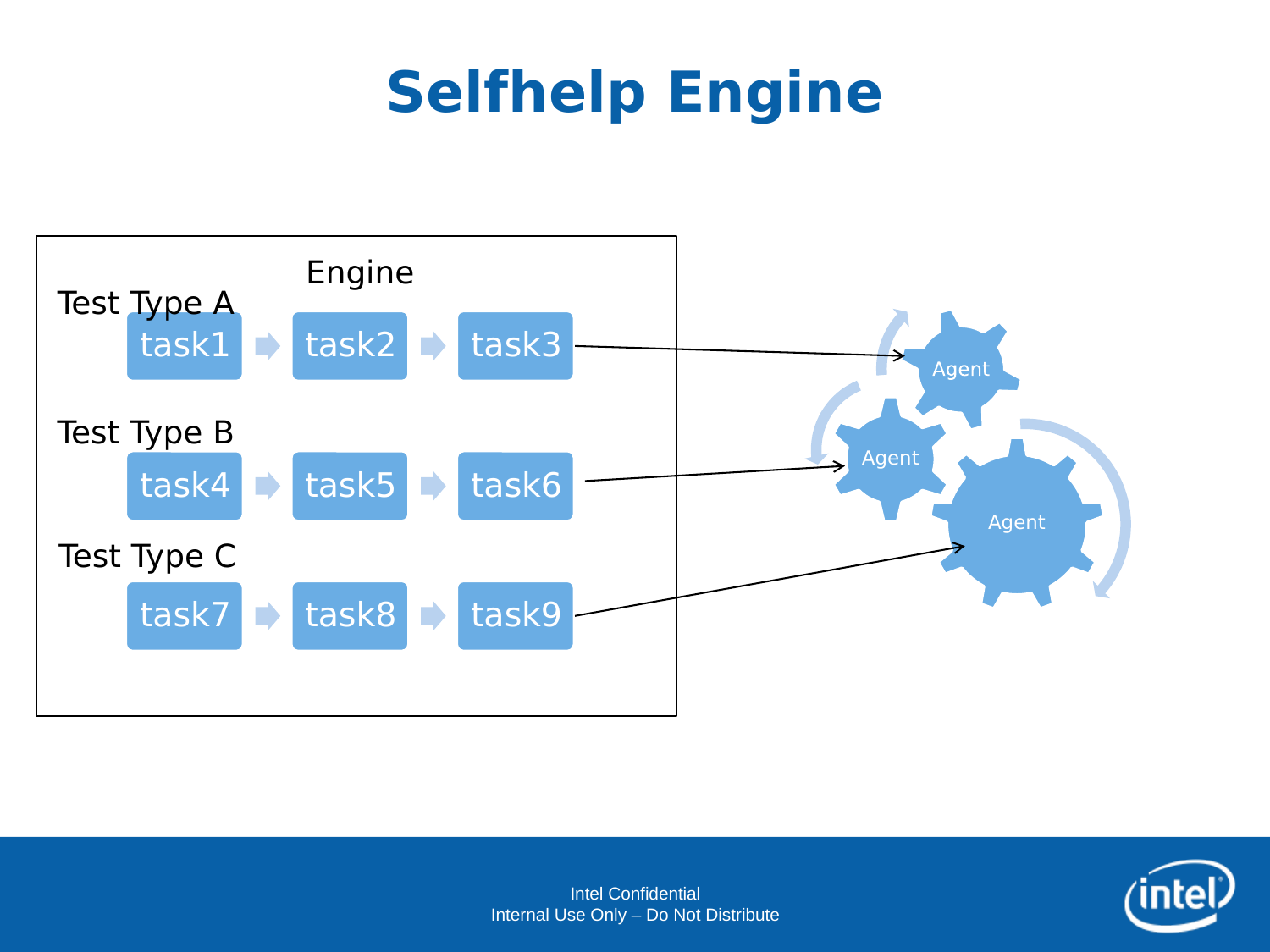

# Selfhelp Engine

Engine
Test Type A
task1

task2

task3
Agent
Agent
Agent
Test Type B
task4

task5

task6
Test Type C
task7

task8

task9